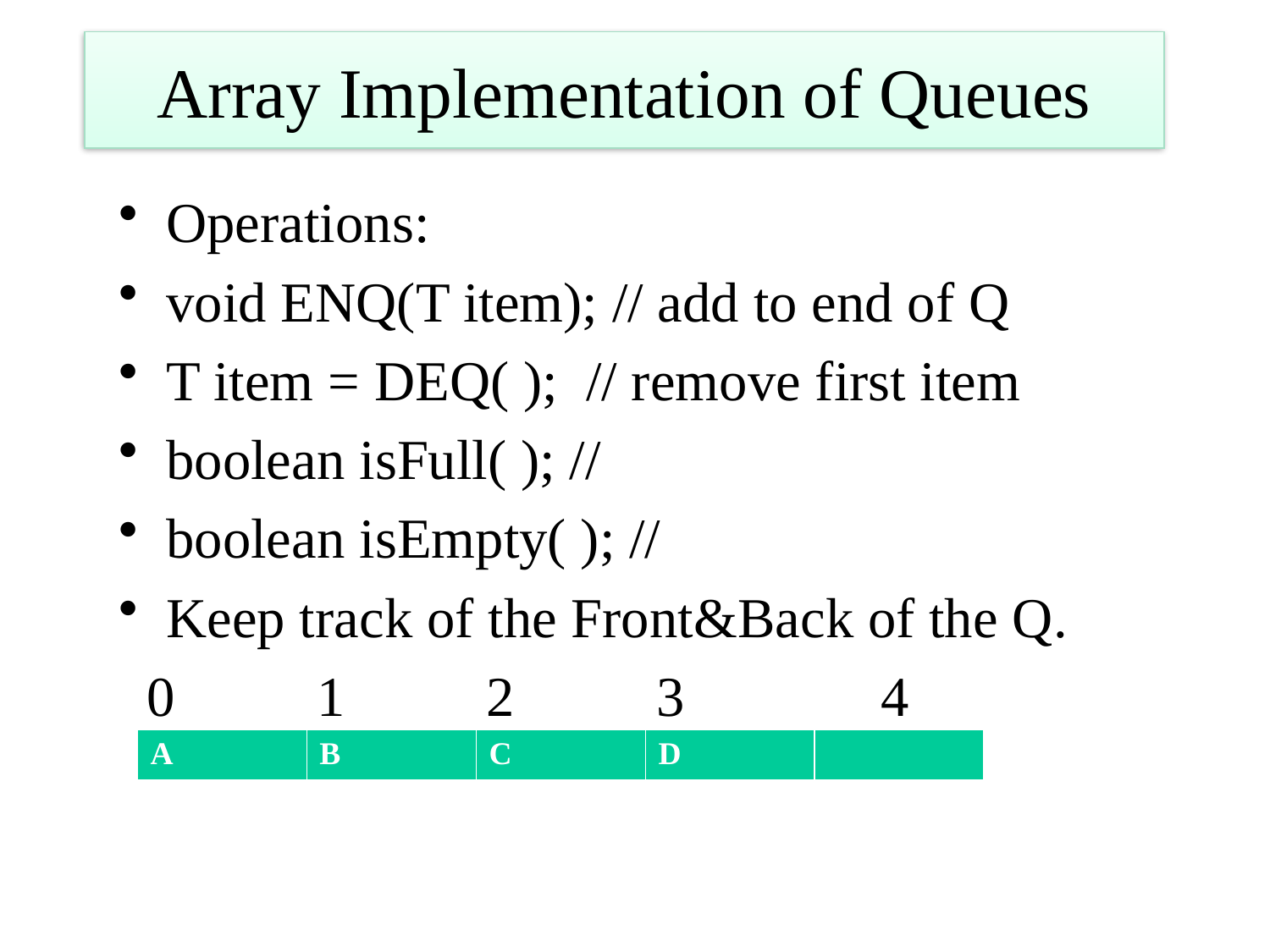

# Array Implementation of Queues
Operations:
void ENQ(T item); // add to end of Q
T item = DEQ( );  // remove first item
boolean isFull( ); //
boolean isEmpty( ); //
Keep track of the Front&Back of the Q.
  0          1          2          3      	4
| A | B | C | D |  |
| --- | --- | --- | --- | --- |